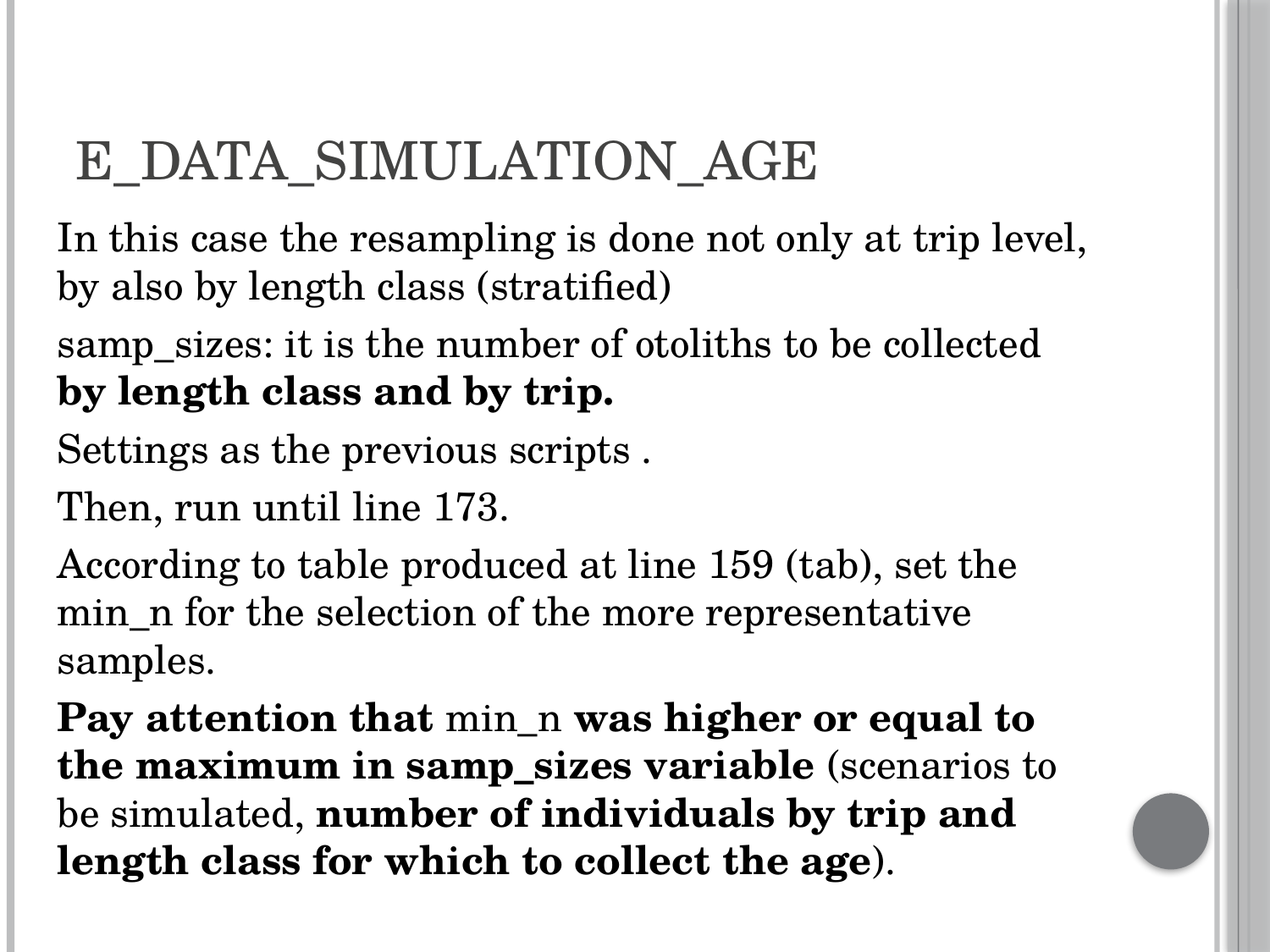

# E_data_simulation_AGE
In this case the resampling is done not only at trip level, by also by length class (stratified)
samp_sizes: it is the number of otoliths to be collected by length class and by trip.
Settings as the previous scripts .
Then, run until line 173.
According to table produced at line 159 (tab), set the min_n for the selection of the more representative samples.
Pay attention that min_n was higher or equal to the maximum in samp_sizes variable (scenarios to be simulated, number of individuals by trip and length class for which to collect the age).